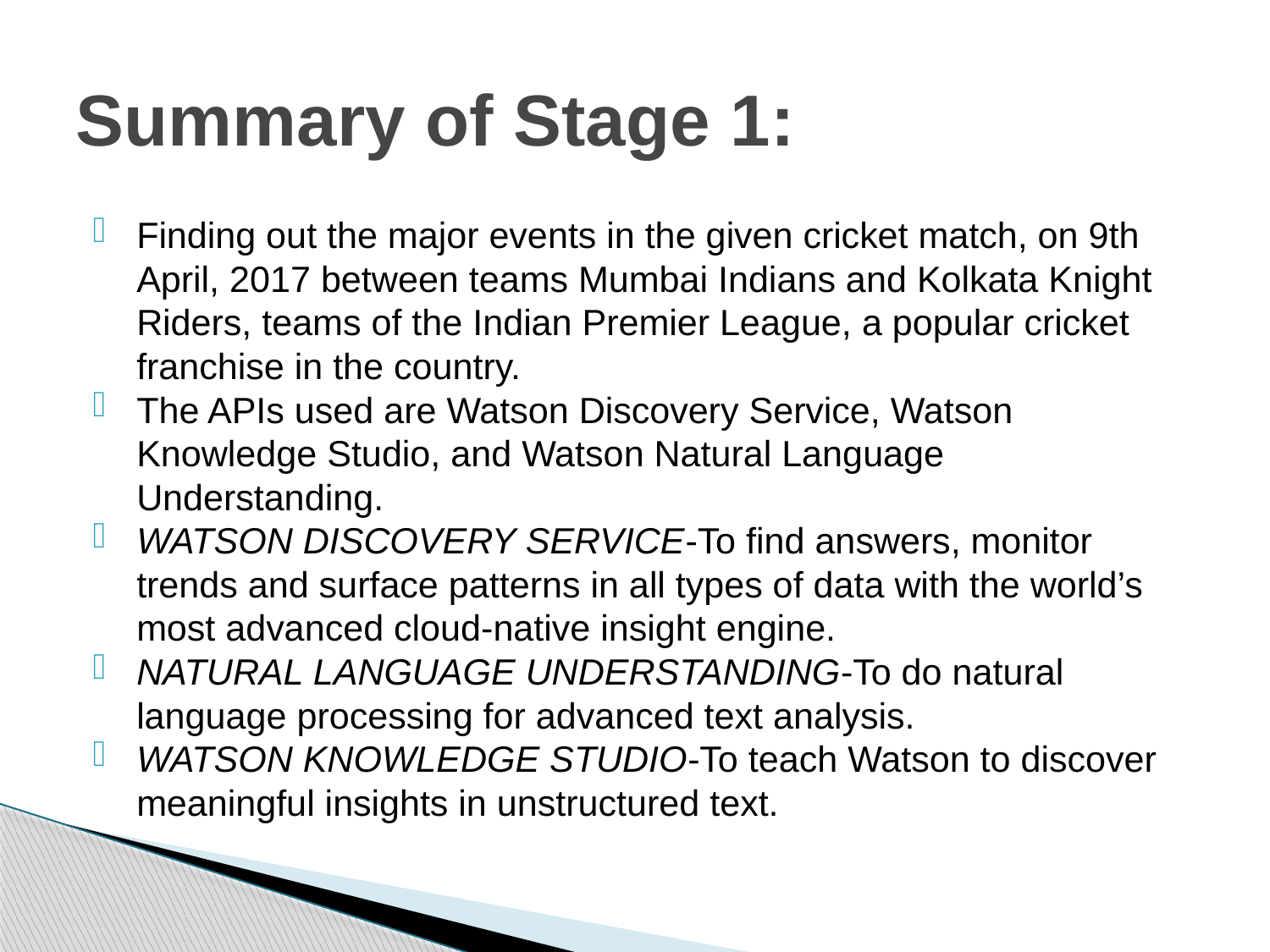

# Summary of Stage 1:
Finding out the major events in the given cricket match, on 9th April, 2017 between teams Mumbai Indians and Kolkata Knight Riders, teams of the Indian Premier League, a popular cricket franchise in the country.
The APIs used are Watson Discovery Service, Watson Knowledge Studio, and Watson Natural Language Understanding.
WATSON DISCOVERY SERVICE-To find answers, monitor trends and surface patterns in all types of data with the world’s most advanced cloud-native insight engine.
NATURAL LANGUAGE UNDERSTANDING-To do natural language processing for advanced text analysis.
WATSON KNOWLEDGE STUDIO-To teach Watson to discover meaningful insights in unstructured text.